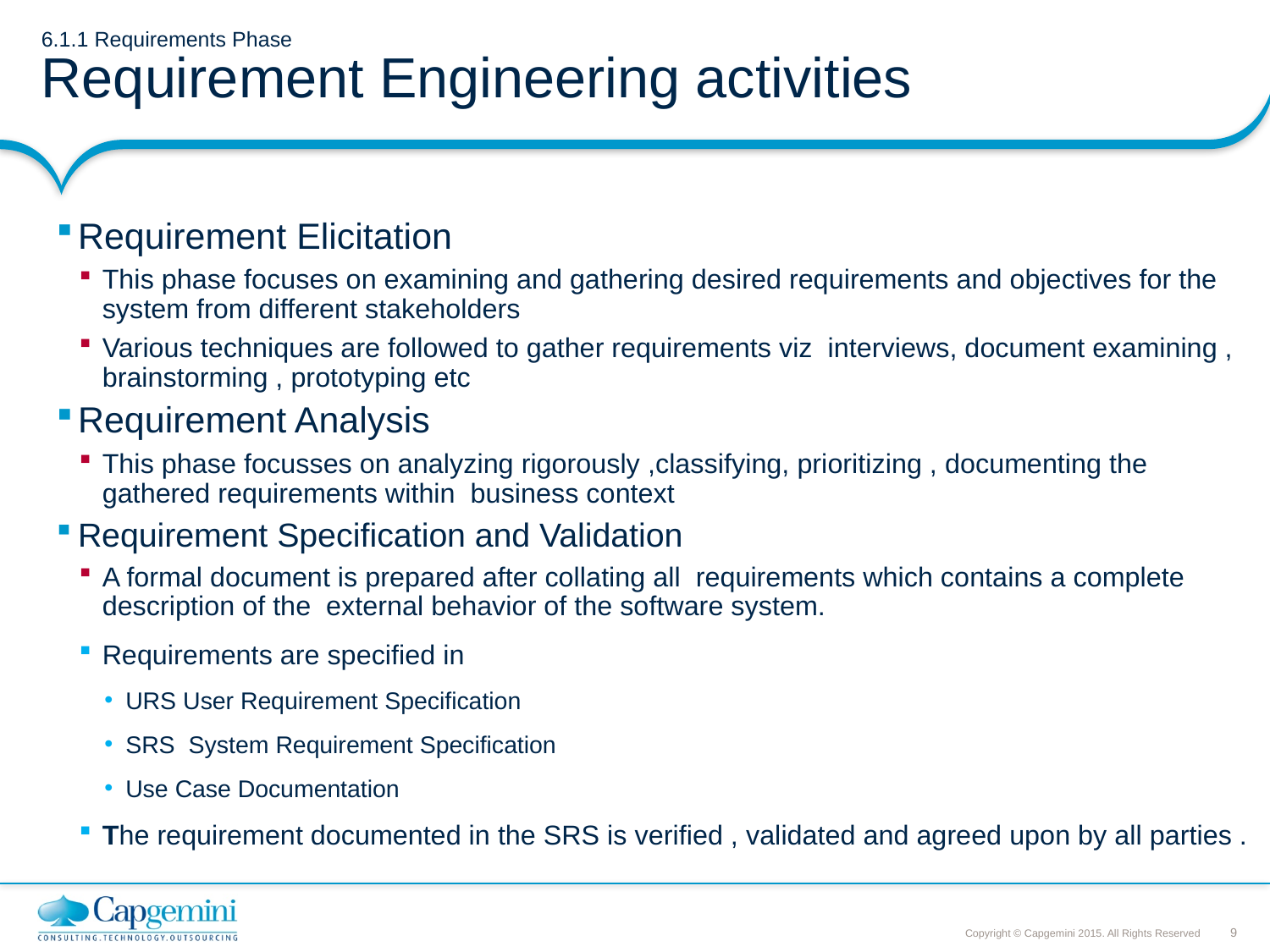

# 6.1.1 Requirements Phase Requirement Engineering activities
Requirement Elicitation
This phase focuses on examining and gathering desired requirements and objectives for the system from different stakeholders
Various techniques are followed to gather requirements viz  interviews, document examining , brainstorming , prototyping etc
Requirement Analysis
This phase focusses on analyzing rigorously ,classifying, prioritizing , documenting the gathered requirements within  business context
Requirement Specification and Validation
A formal document is prepared after collating all  requirements which contains a complete description of the  external behavior of the software system.
Requirements are specified in
URS User Requirement Specification
SRS  System Requirement Specification
Use Case Documentation
The requirement documented in the SRS is verified , validated and agreed upon by all parties .